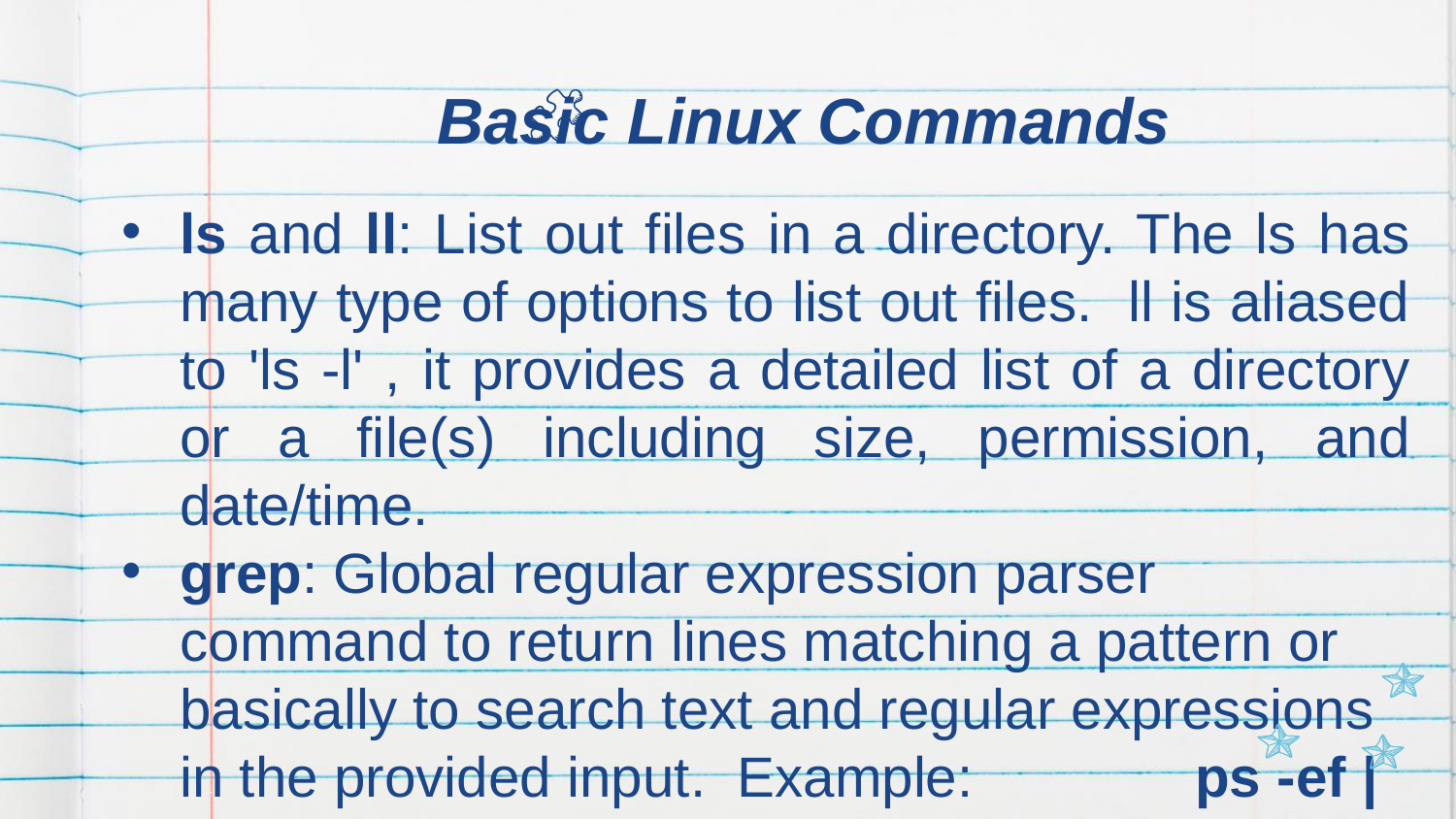

# Basic Linux Commands

ls and ll: List out files in a directory. The ls has many type of options to list out files.  ll is aliased to 'ls -l' , it provides a detailed list of a directory or a file(s) including size, permission, and date/time.
grep: Global regular expression parser command to return lines matching a pattern or basically to search text and regular expressions in the provided input.  Example:              ps -ef | grep sql